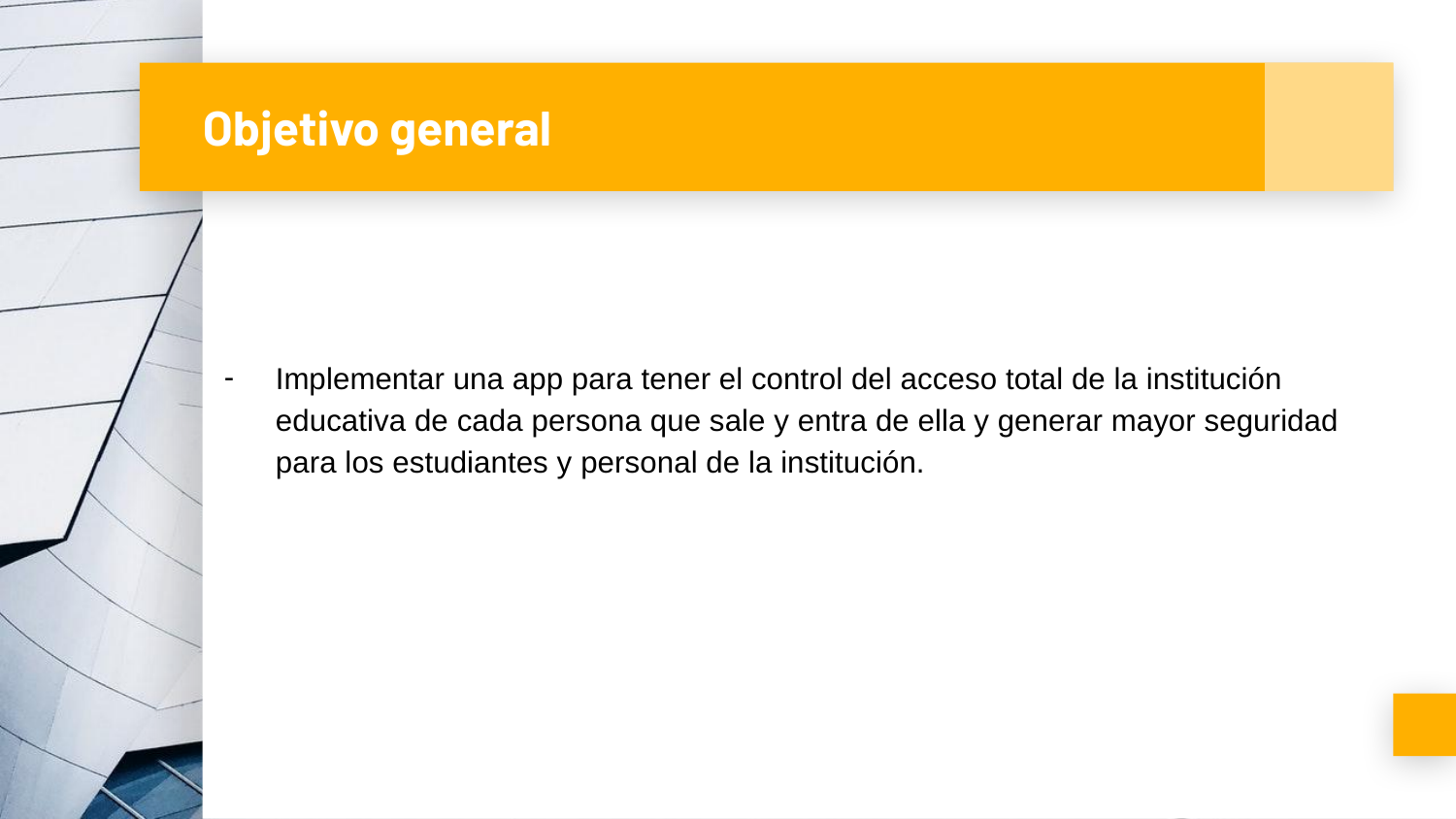

# Objetivo general
Implementar una app para tener el control del acceso total de la institución educativa de cada persona que sale y entra de ella y generar mayor seguridad para los estudiantes y personal de la institución.